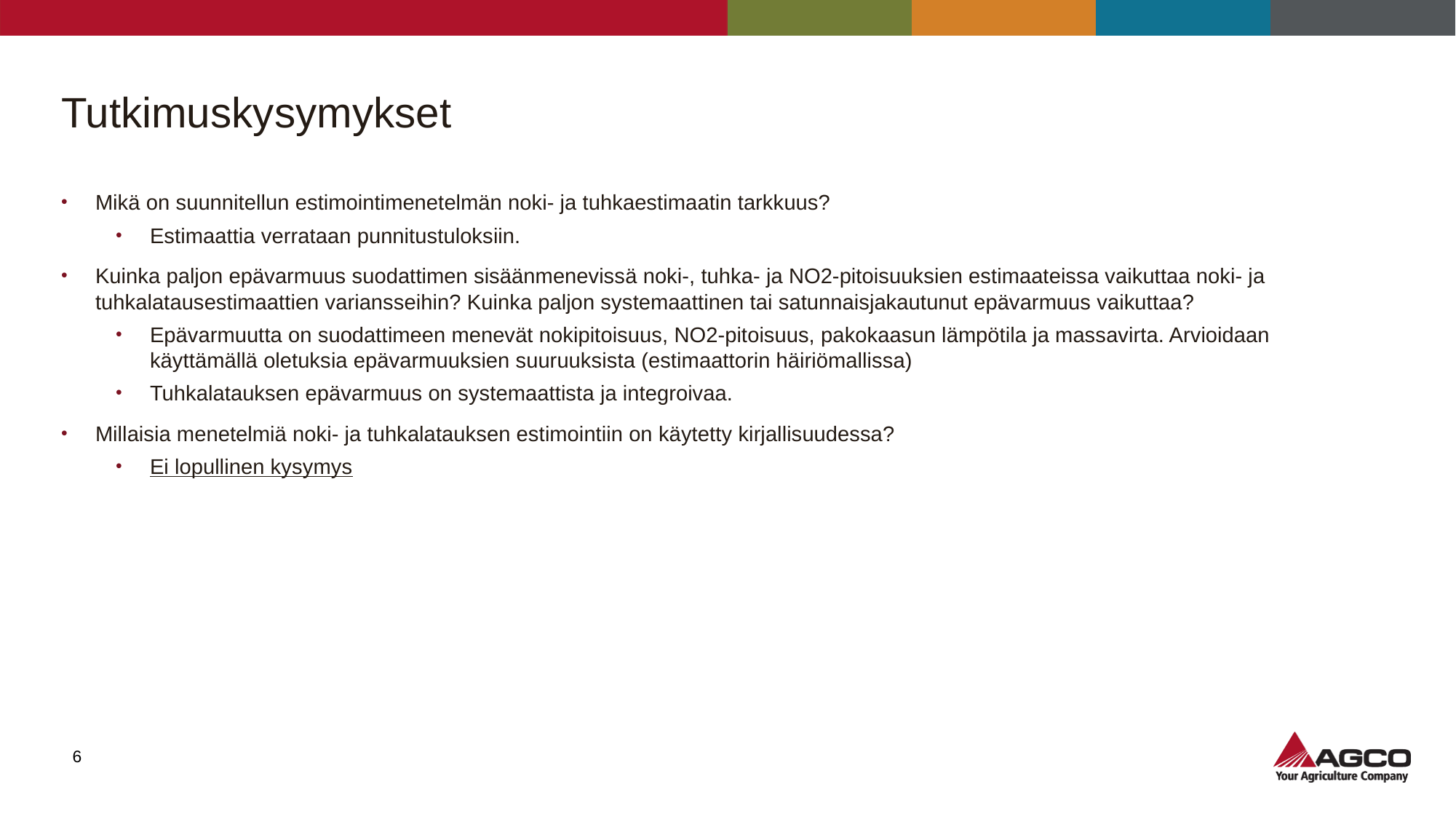

# Tutkimuskysymykset

Mikä on suunnitellun estimointimenetelmän noki- ja tuhkaestimaatin tarkkuus?
Estimaattia verrataan punnitustuloksiin.
Kuinka paljon epävarmuus suodattimen sisäänmenevissä noki-, tuhka- ja NO2-pitoisuuksien estimaateissa vaikuttaa noki- ja tuhkalatausestimaattien variansseihin? Kuinka paljon systemaattinen tai satunnaisjakautunut epävarmuus vaikuttaa?
Epävarmuutta on suodattimeen menevät nokipitoisuus, NO2-pitoisuus, pakokaasun lämpötila ja massavirta. Arvioidaan käyttämällä oletuksia epävarmuuksien suuruuksista (estimaattorin häiriömallissa)
Tuhkalatauksen epävarmuus on systemaattista ja integroivaa.
Millaisia menetelmiä noki- ja tuhkalatauksen estimointiin on käytetty kirjallisuudessa?
Ei lopullinen kysymys
6